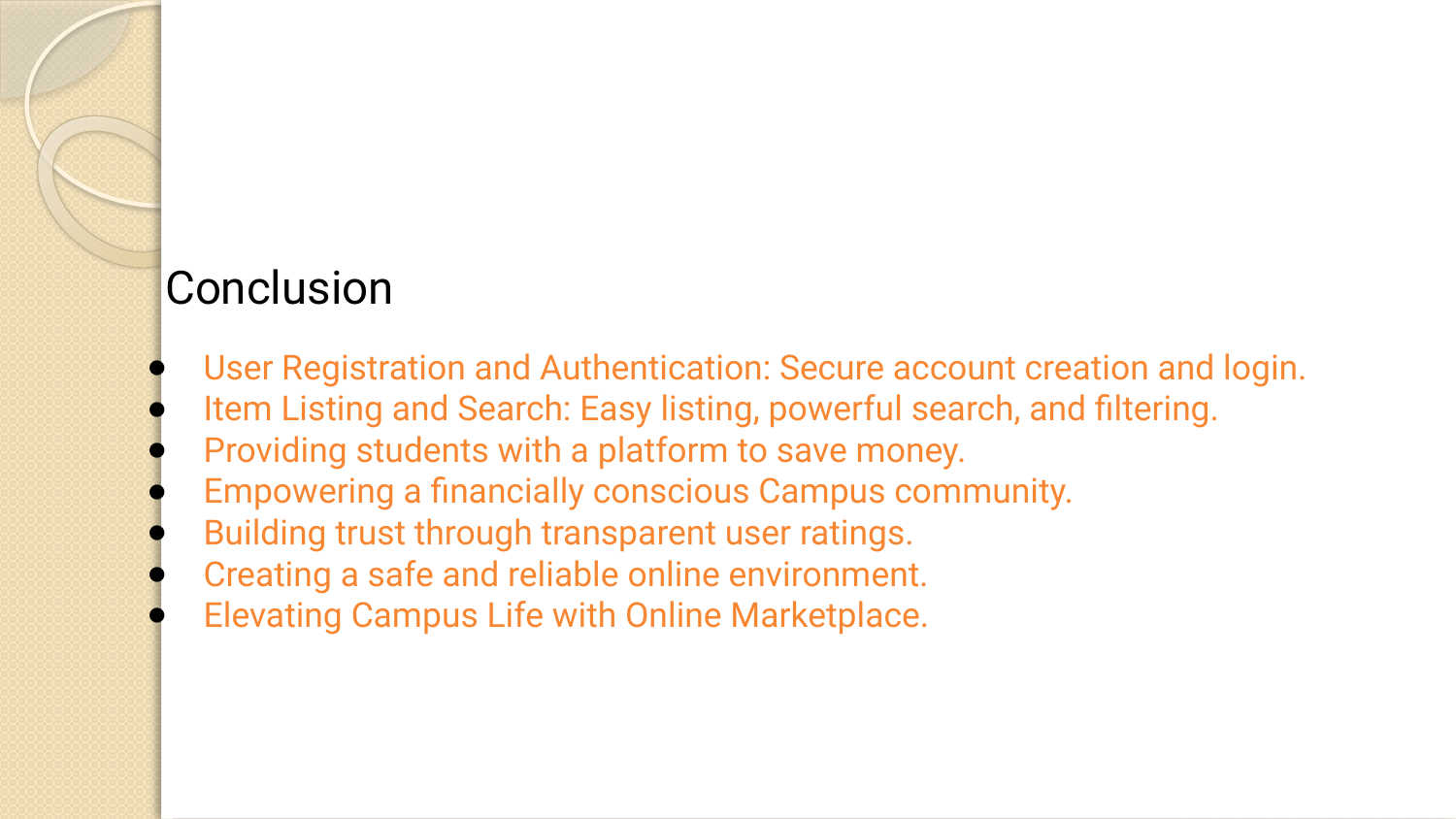

# Conclusion

User Registration and Authentication: Secure account creation and login.
Item Listing and Search: Easy listing, powerful search, and filtering.
Providing students with a platform to save money.
Empowering a financially conscious Campus community.
Building trust through transparent user ratings.
Creating a safe and reliable online environment.
Elevating Campus Life with Online Marketplace.